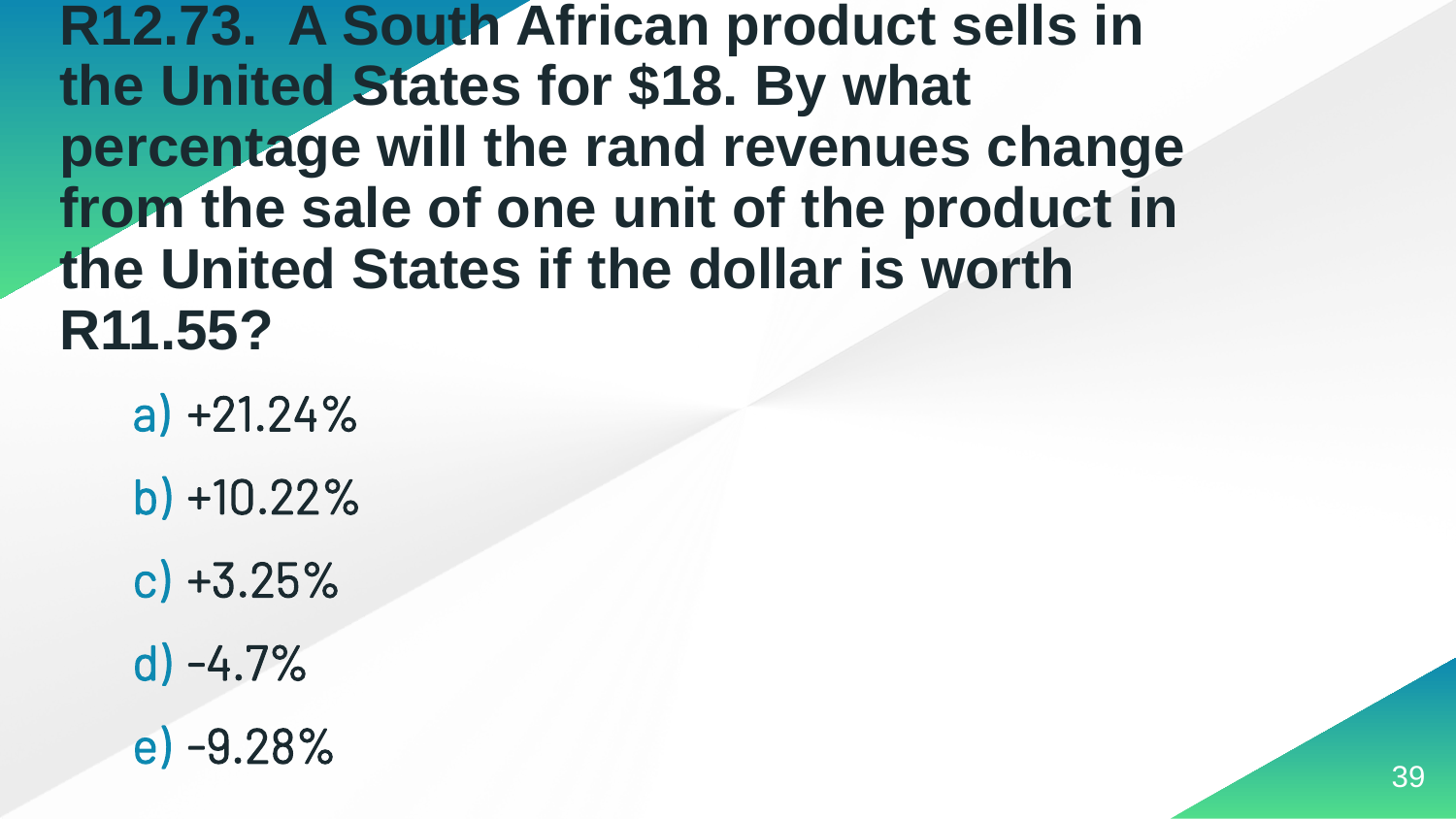

+21.24%
+10.22%
+3.25%
-4.7%
-9.28%
# 17. Assume an exchange rate of $1= R12.73.  A South African product sells in the United States for $18. By what percentage will the rand revenues change from the sale of one unit of the product in the United States if the dollar is worth R11.55?
39